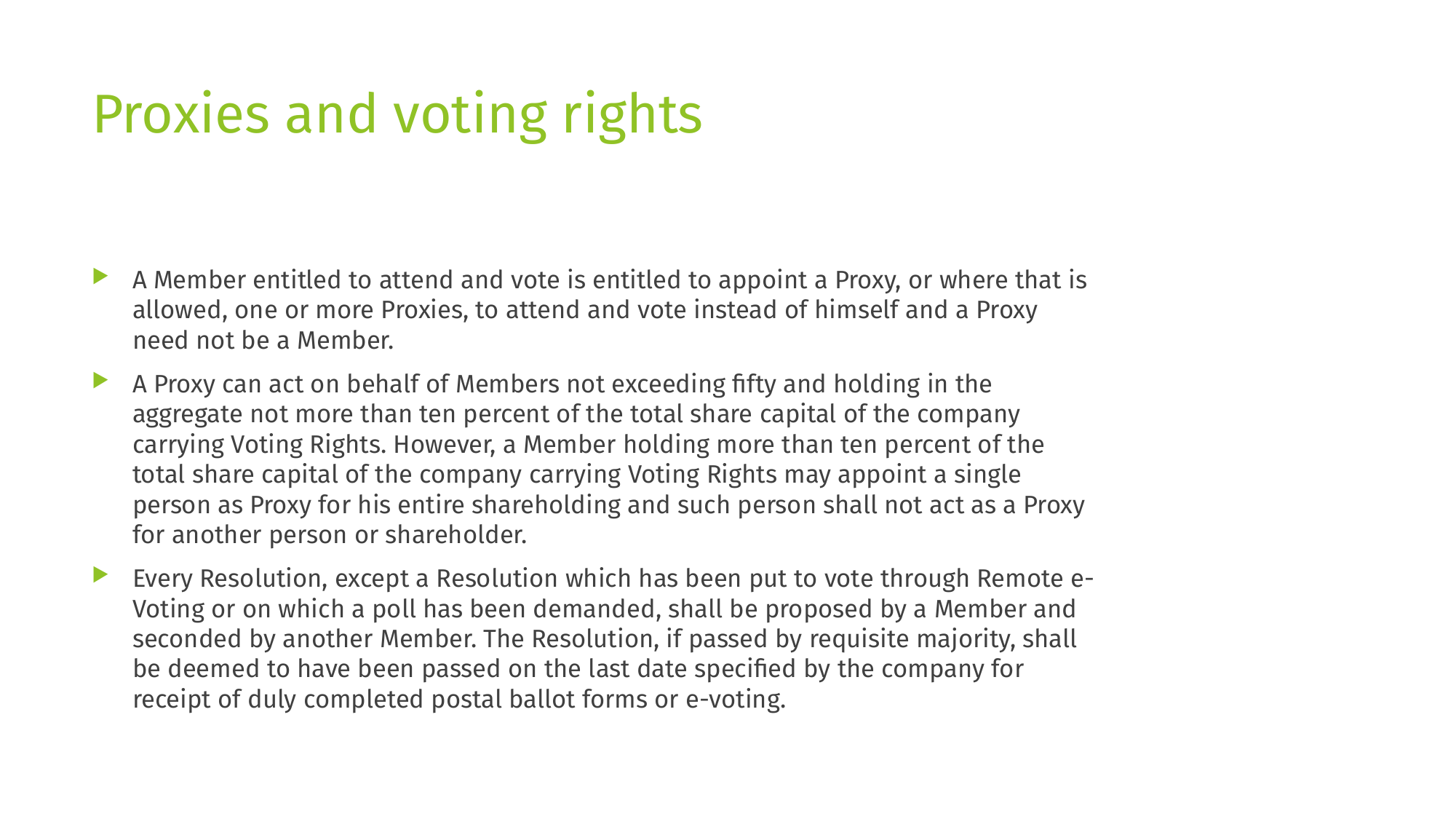

# Proxies and voting rights
A Member entitled to attend and vote is entitled to appoint a Proxy, or where that is allowed, one or more Proxies, to attend and vote instead of himself and a Proxy need not be a Member.
A Proxy can act on behalf of Members not exceeding fifty and holding in the aggregate not more than ten percent of the total share capital of the company carrying Voting Rights. However, a Member holding more than ten percent of the total share capital of the company carrying Voting Rights may appoint a single person as Proxy for his entire shareholding and such person shall not act as a Proxy for another person or shareholder.
Every Resolution, except a Resolution which has been put to vote through Remote e-Voting or on which a poll has been demanded, shall be proposed by a Member and seconded by another Member. The Resolution, if passed by requisite majority, shall be deemed to have been passed on the last date specified by the company for receipt of duly completed postal ballot forms or e-voting.